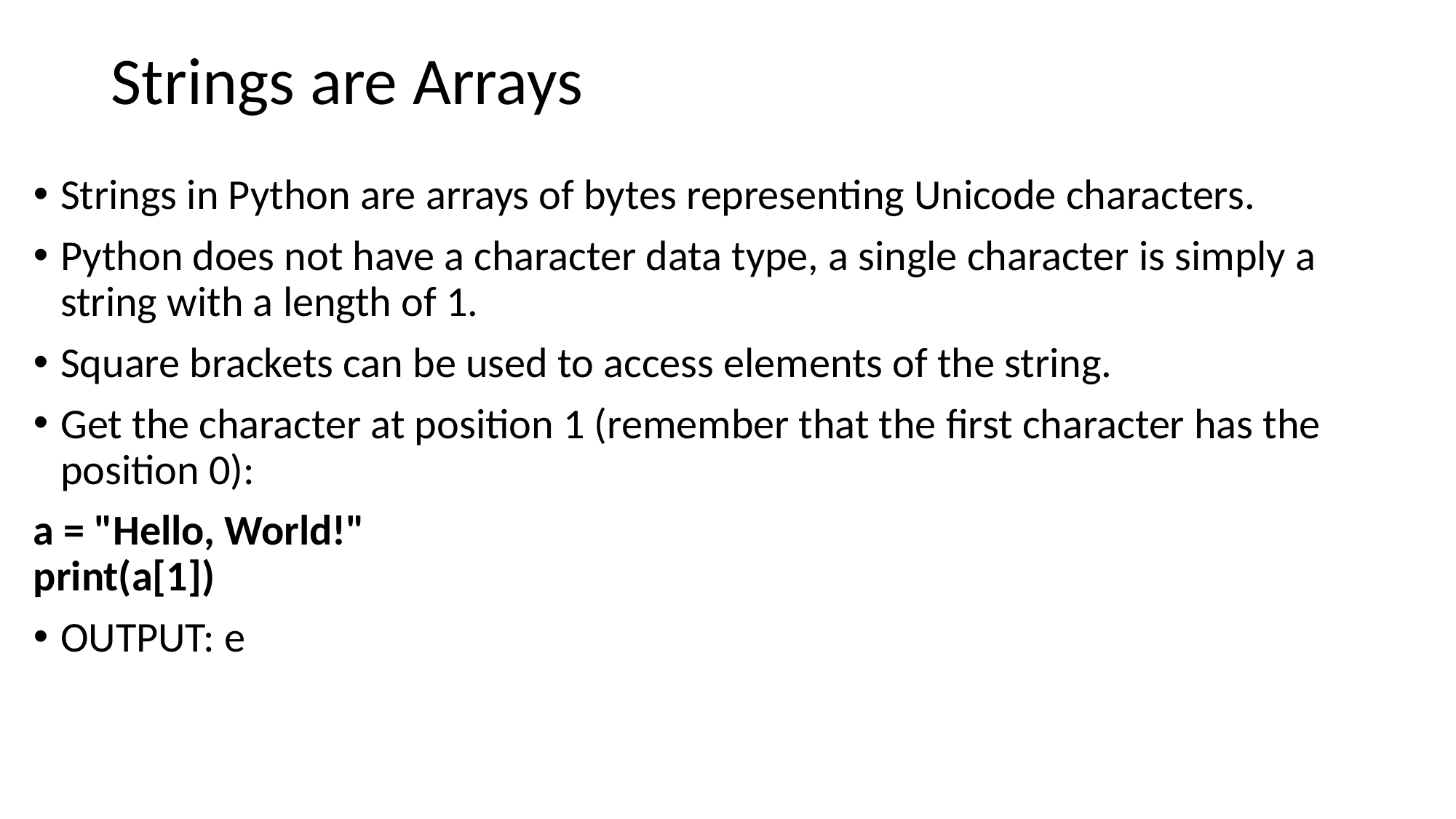

# Strings are Arrays
Strings in Python are arrays of bytes representing Unicode characters.
Python does not have a character data type, a single character is simply a string with a length of 1.
Square brackets can be used to access elements of the string.
Get the character at position 1 (remember that the first character has the position 0):
a = "Hello, World!"
print(a[1])
OUTPUT: e